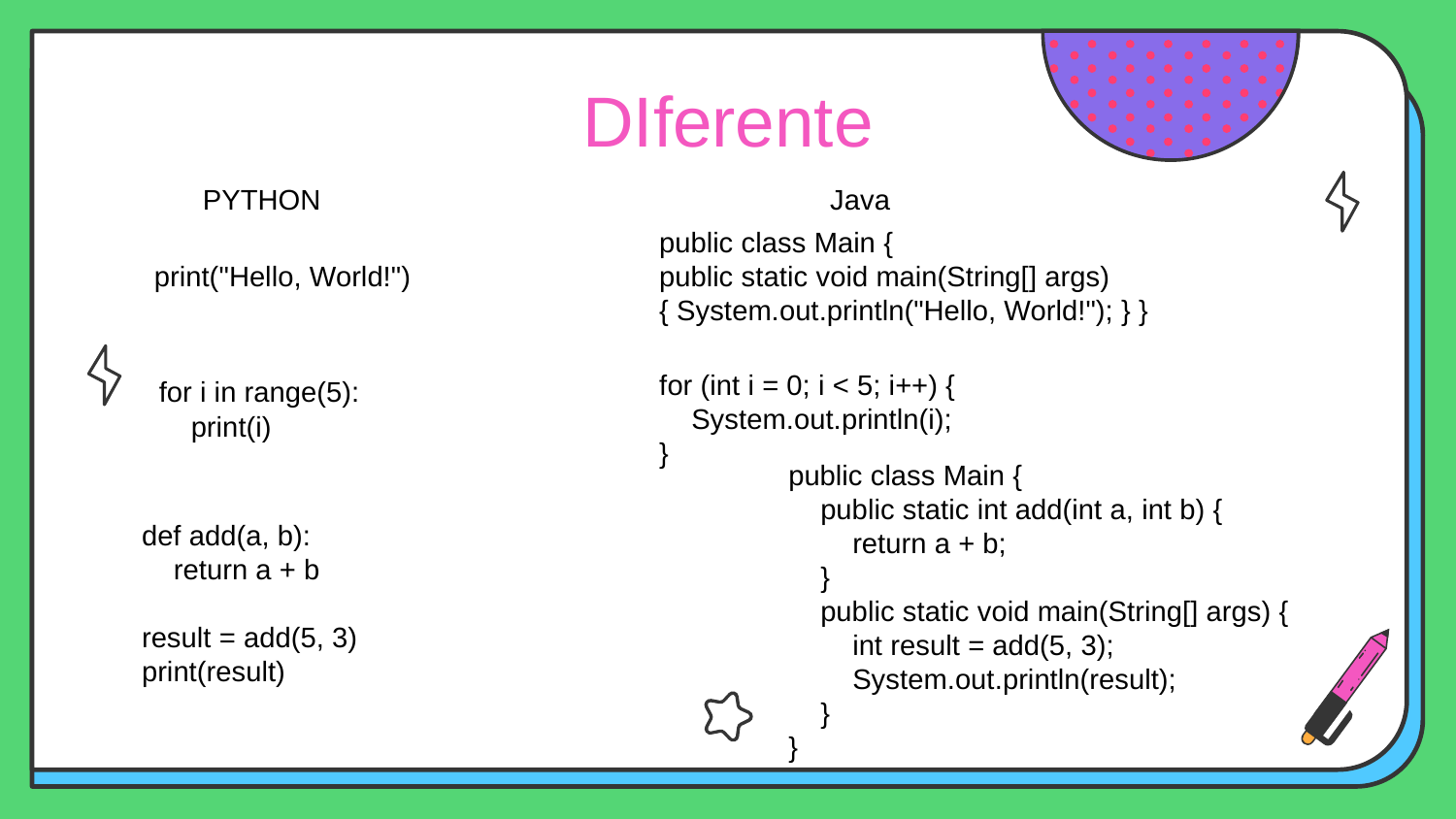

DIferente
PYTHON
Java
public class Main {
public static void main(String[] args)
{ System.out.println("Hello, World!"); } }
print("Hello, World!")
for (int i = 0; i < 5; i++) {
    System.out.println(i);
}

for i in range(5):
    print(i)
public class Main {
    public static int add(int a, int b) {
        return a + b;
    }
    public static void main(String[] args) {
        int result = add(5, 3);
        System.out.println(result);
    }
}
def add(a, b):
    return a + b

result = add(5, 3)
print(result)